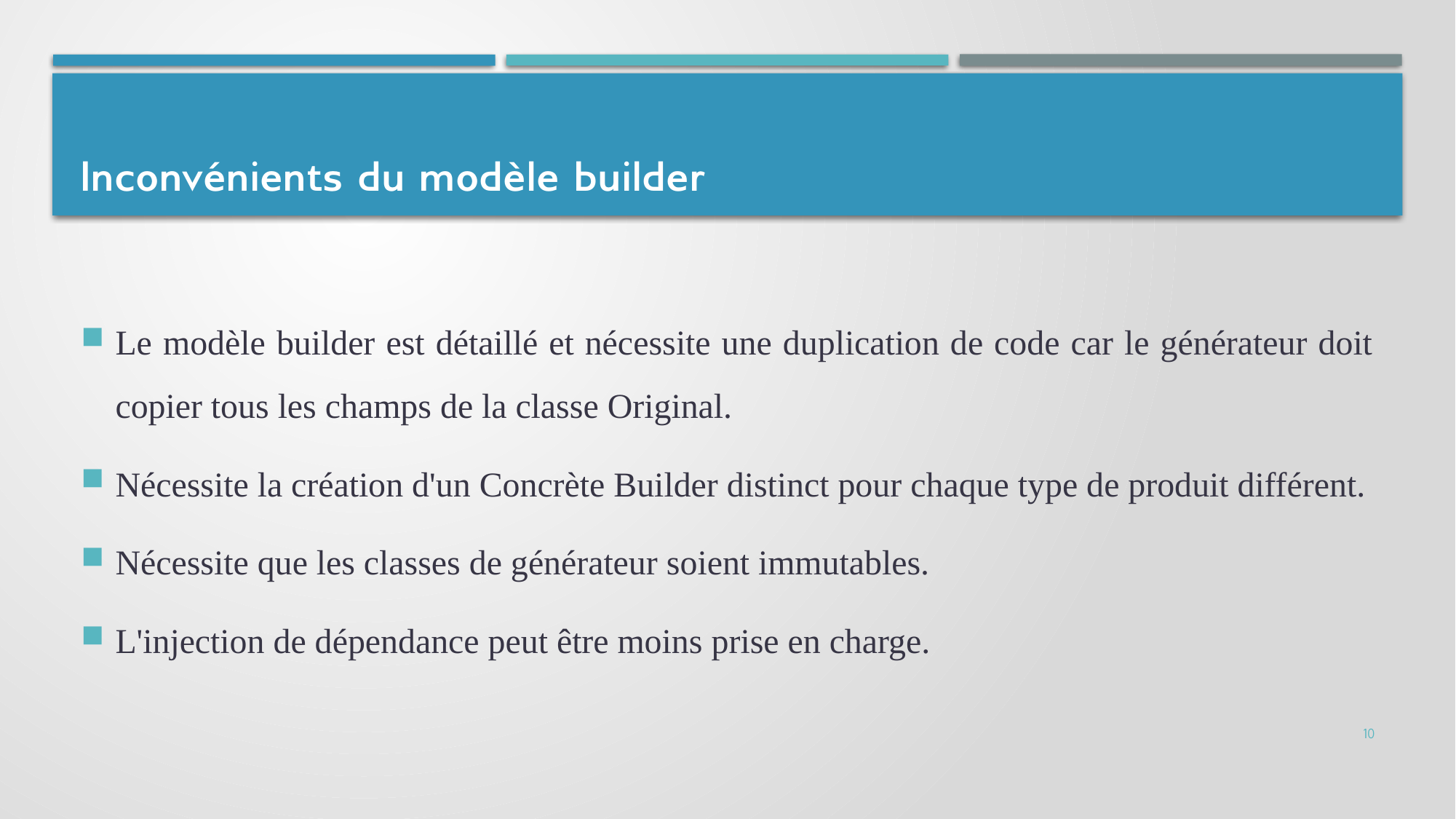

# Inconvénients du modèle builder
Le modèle builder est détaillé et nécessite une duplication de code car le générateur doit copier tous les champs de la classe Original.
Nécessite la création d'un Concrète Builder distinct pour chaque type de produit différent.
Nécessite que les classes de générateur soient immutables.
L'injection de dépendance peut être moins prise en charge.
10